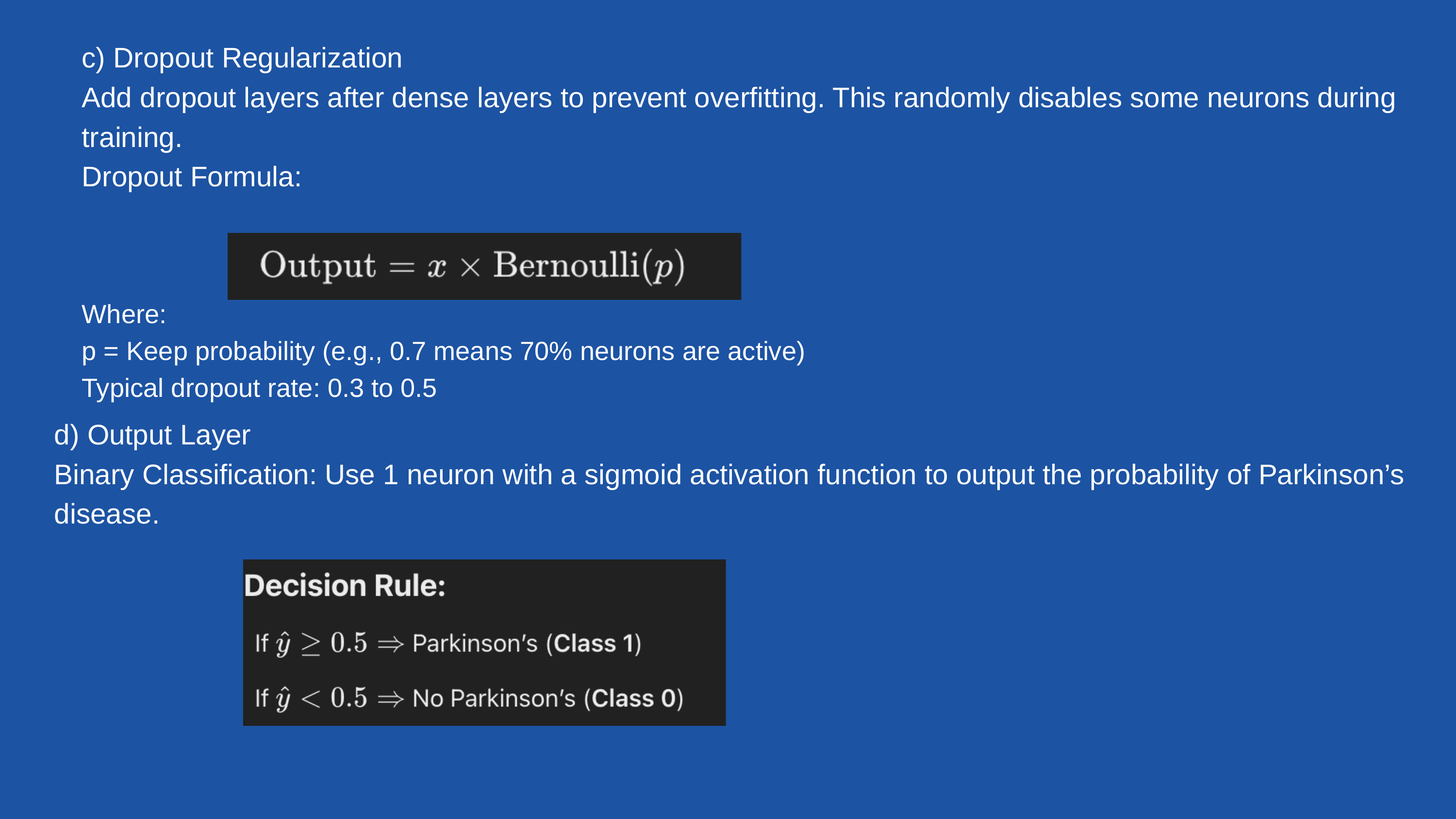

c) Dropout Regularization
Add dropout layers after dense layers to prevent overfitting. This randomly disables some neurons during training.
Dropout Formula:

Where:
p = Keep probability (e.g., 0.7 means 70% neurons are active)
Typical dropout rate: 0.3 to 0.5

d) Output Layer
Binary Classification: Use 1 neuron with a sigmoid activation function to output the probability of Parkinson’s disease.